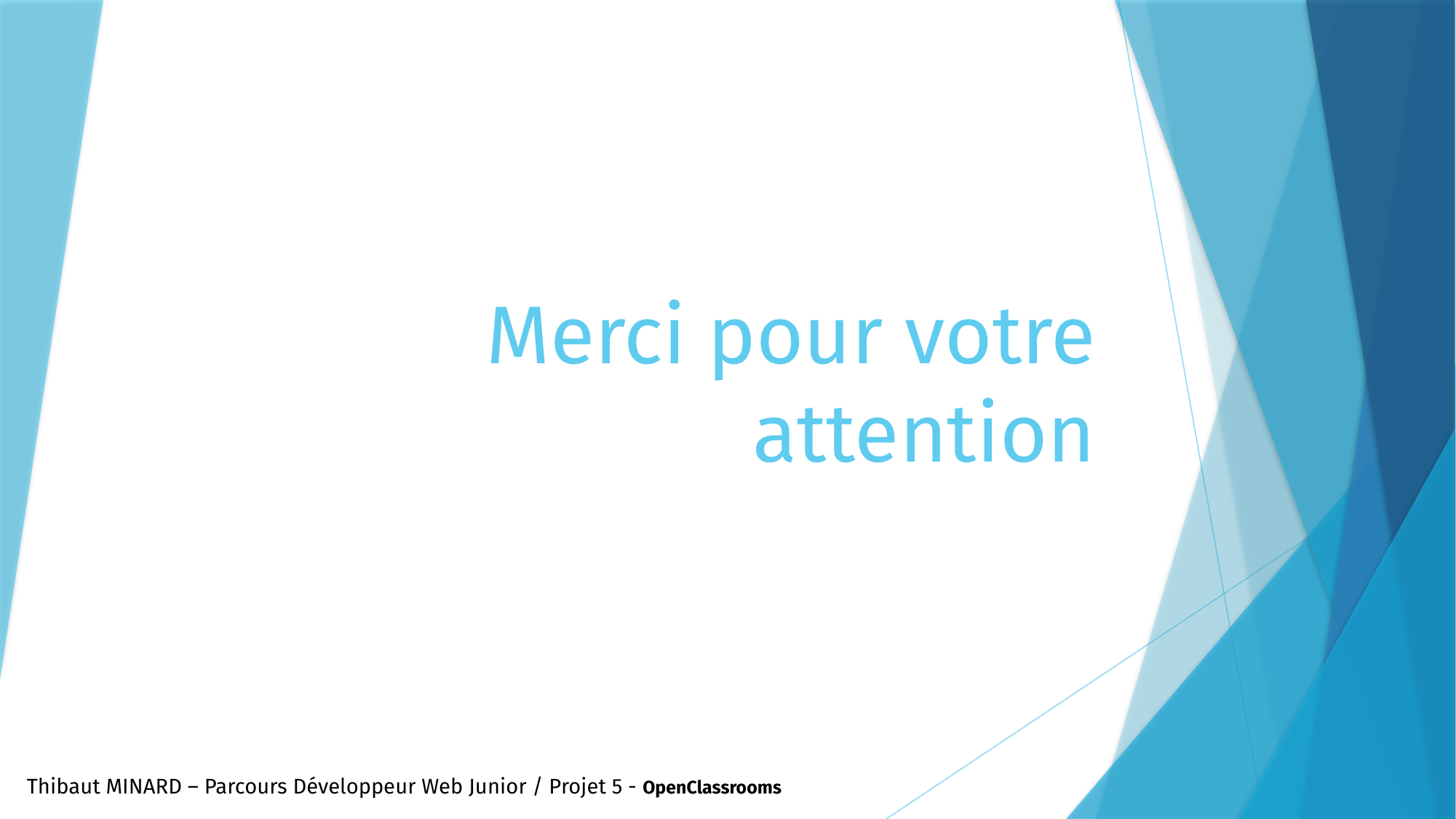

# Merci pour votre attention

Thibaut MINARD – Parcours Développeur Web Junior / Projet 5 - OpenClassrooms